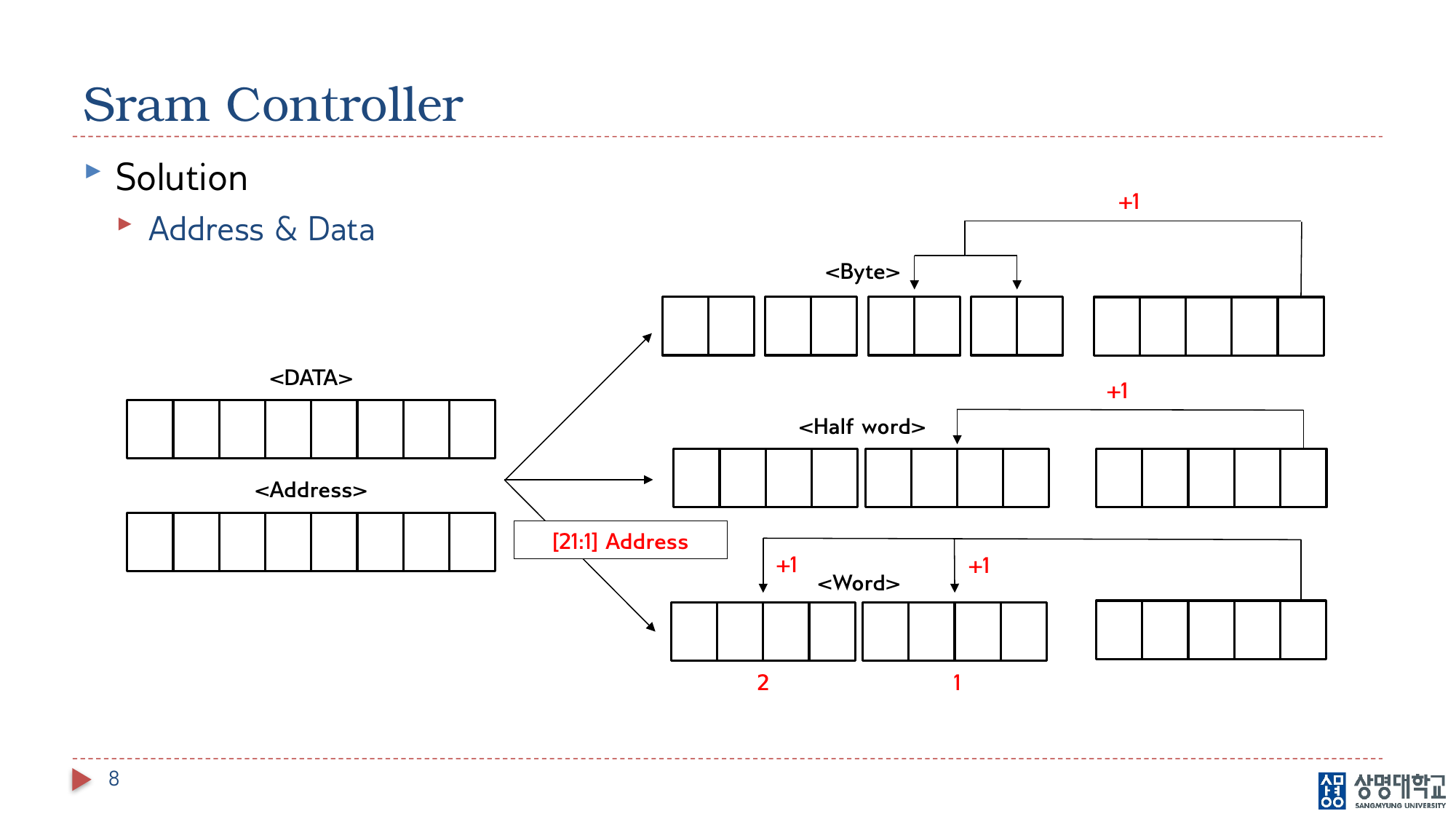

# Sram Controller

Solution
Address & Data

+1
<Byte>

<DATA>
+1

<Half word>

<Address>

[21:1] Address
+1
+1
<Word>

2
1
8